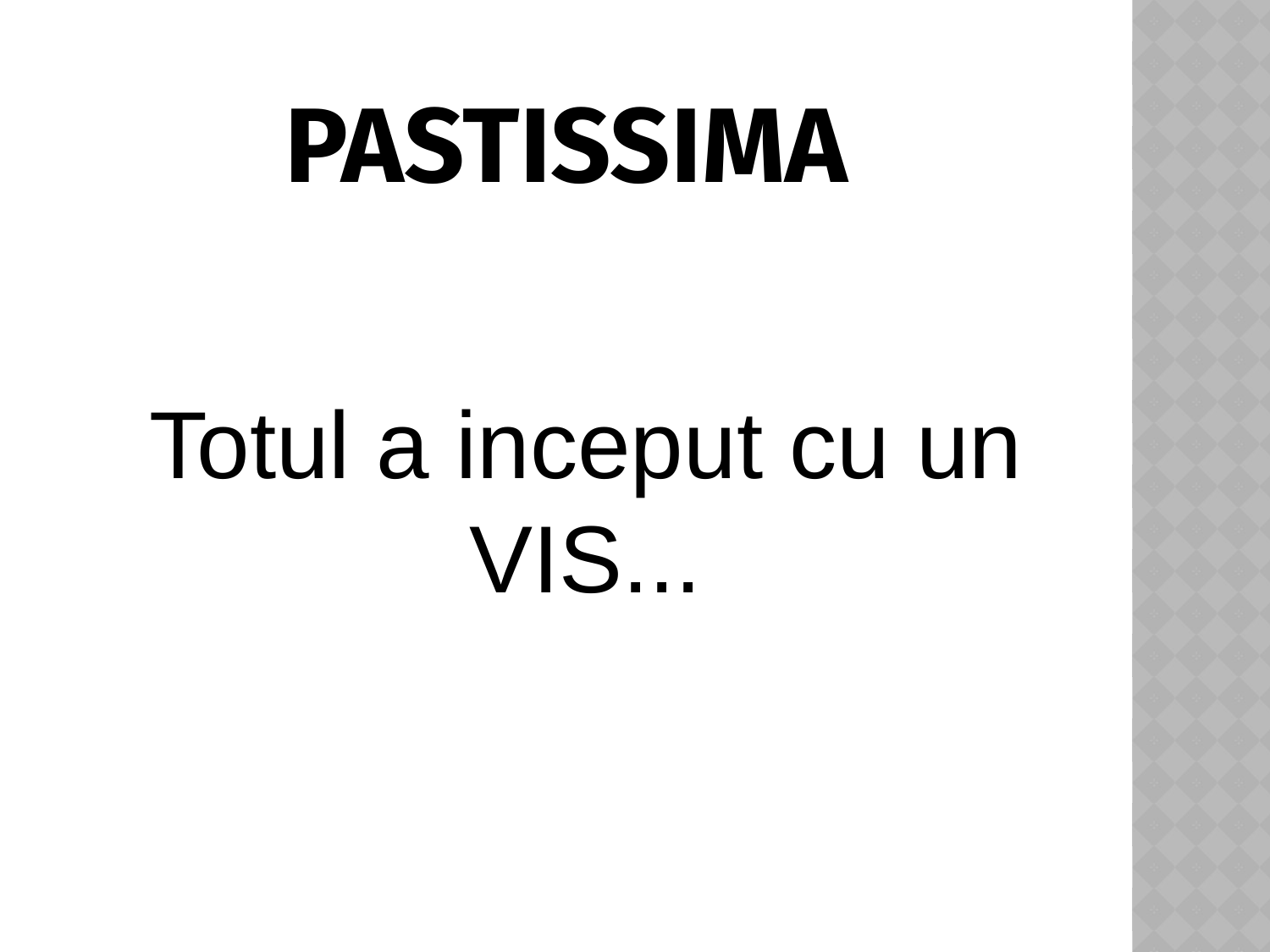

# Pastissima
Totul a inceput cu un VIS...